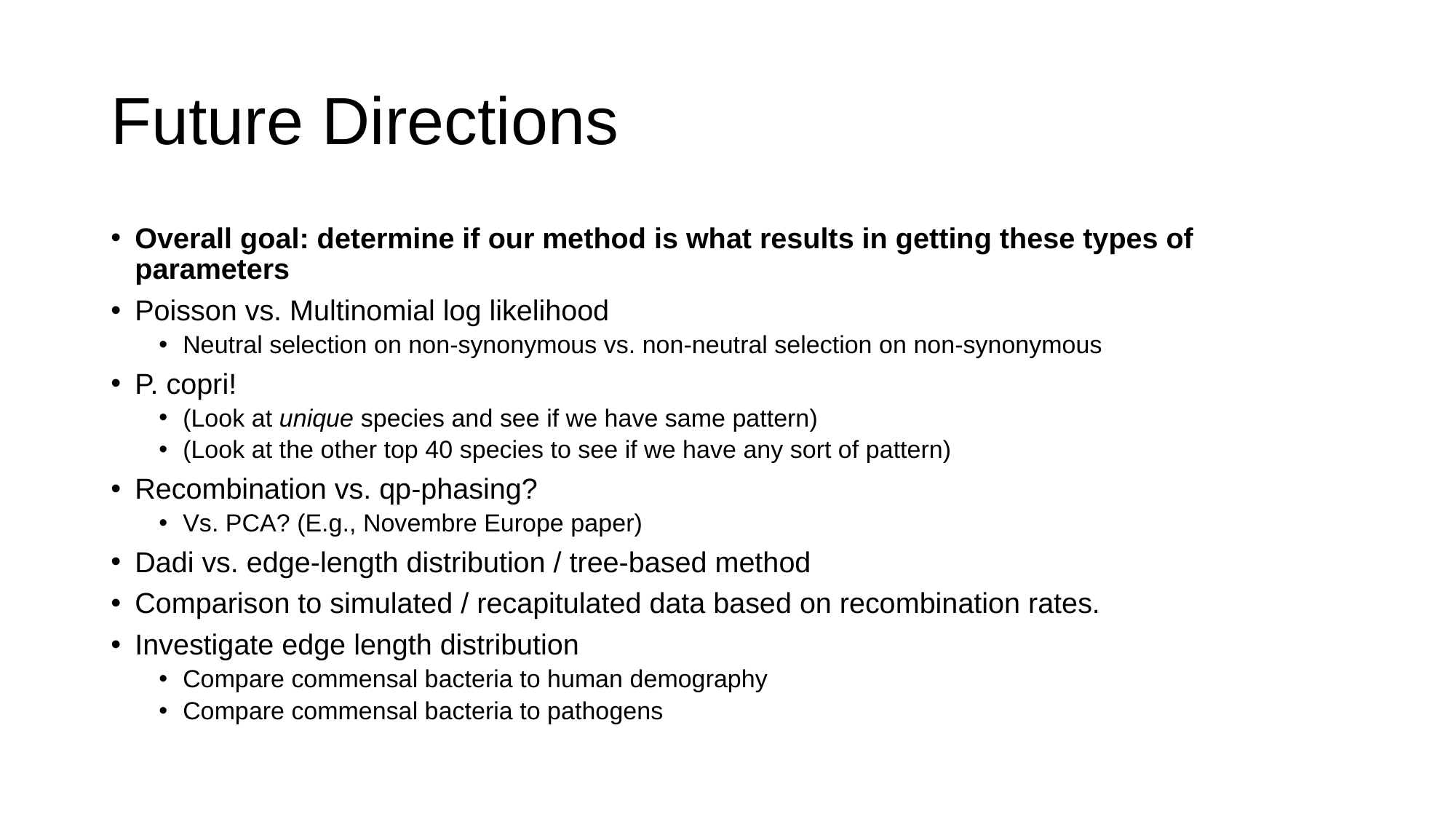

# Future Directions
Overall goal: determine if our method is what results in getting these types of parameters
Poisson vs. Multinomial log likelihood
Neutral selection on non-synonymous vs. non-neutral selection on non-synonymous
P. copri!
(Look at unique species and see if we have same pattern)
(Look at the other top 40 species to see if we have any sort of pattern)
Recombination vs. qp-phasing?
Vs. PCA? (E.g., Novembre Europe paper)
Dadi vs. edge-length distribution / tree-based method
Comparison to simulated / recapitulated data based on recombination rates.
Investigate edge length distribution
Compare commensal bacteria to human demography
Compare commensal bacteria to pathogens